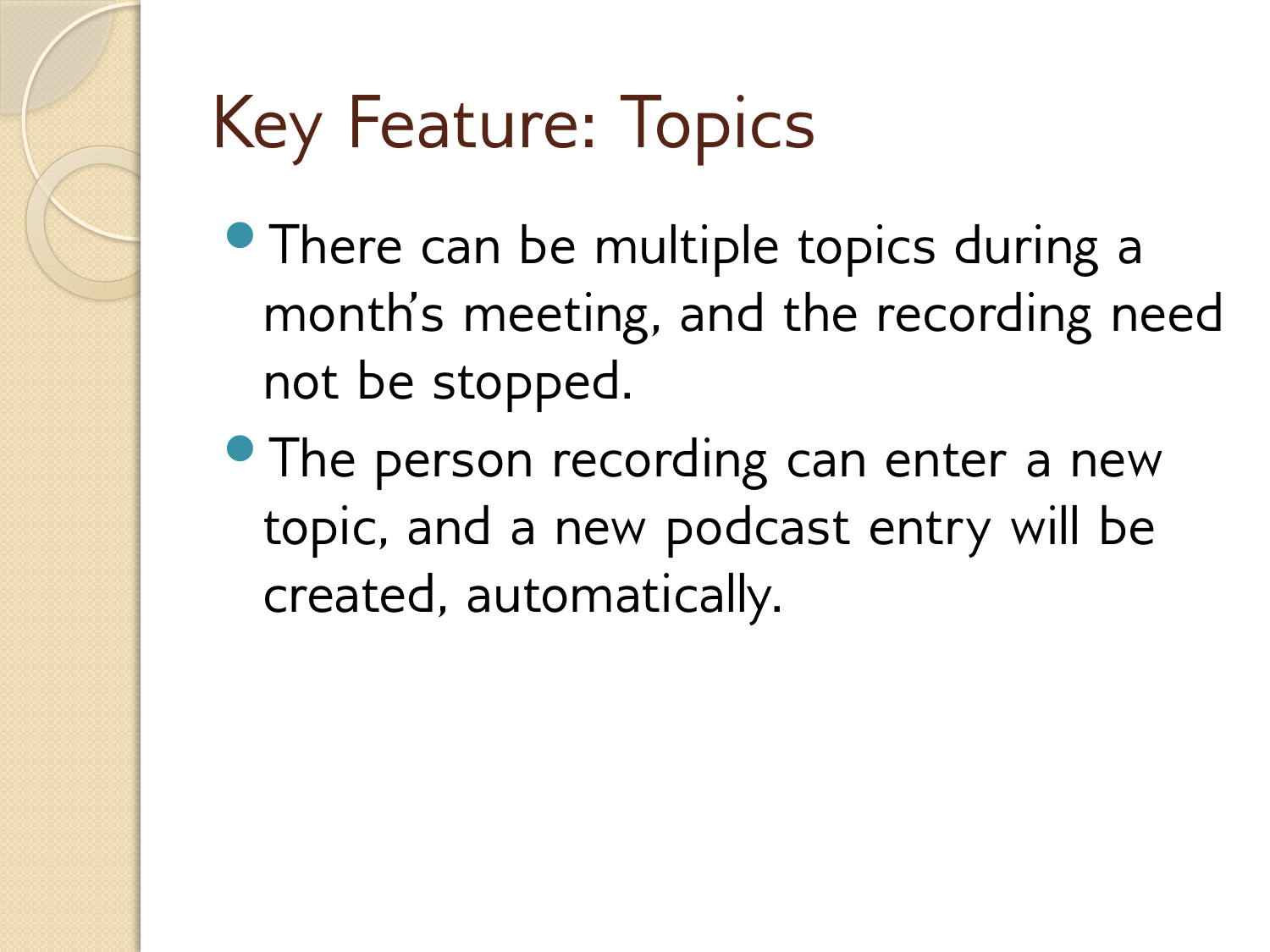

# Key Feature: Topics
There can be multiple topics during a month’s meeting, and the recording need not be stopped.
The person recording can enter a new topic, and a new podcast entry will be created, automatically.